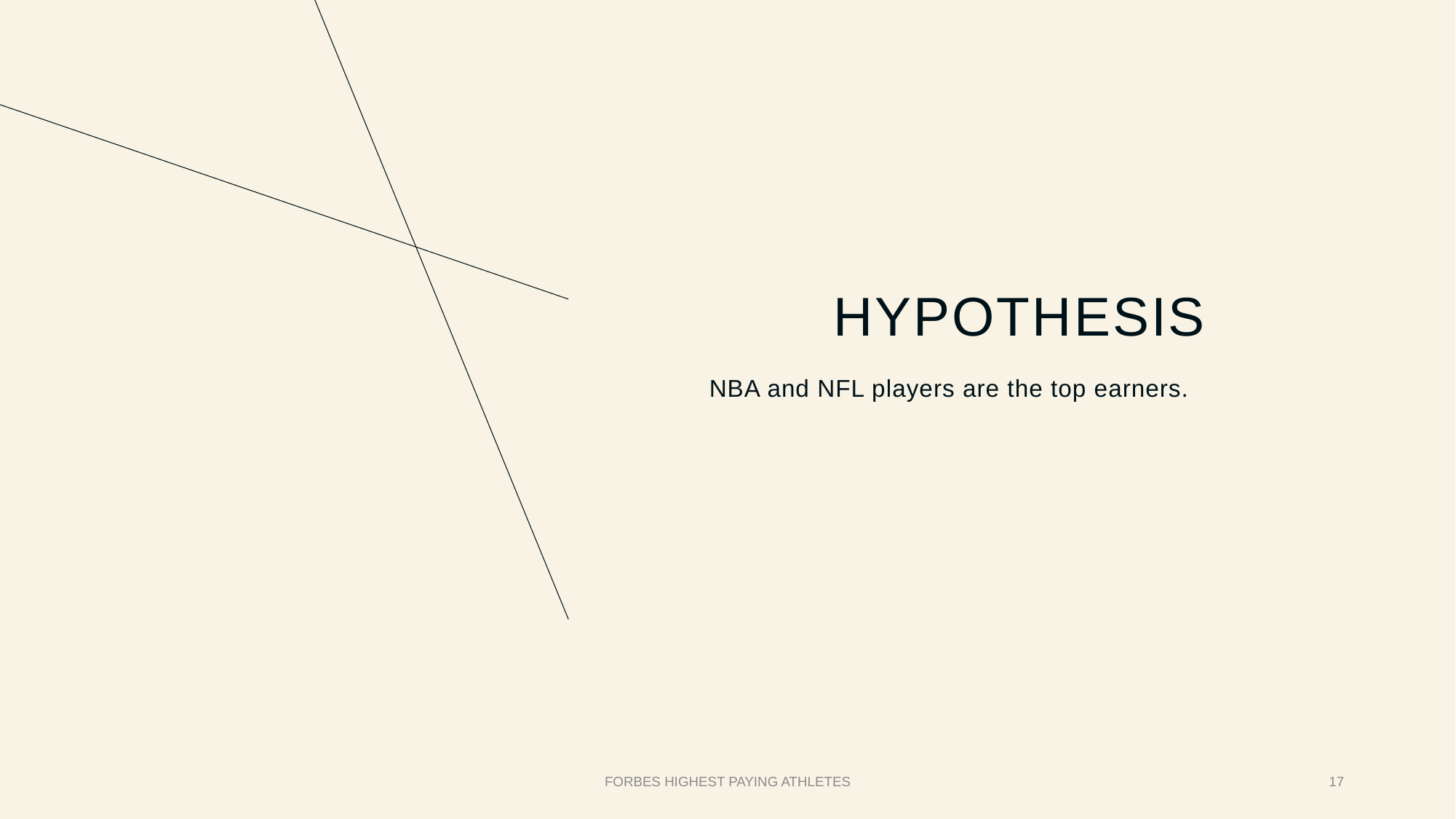

# hypothesis
NBA and NFL players are the top earners.
FORBES HIGHEST PAYING ATHLETES
17